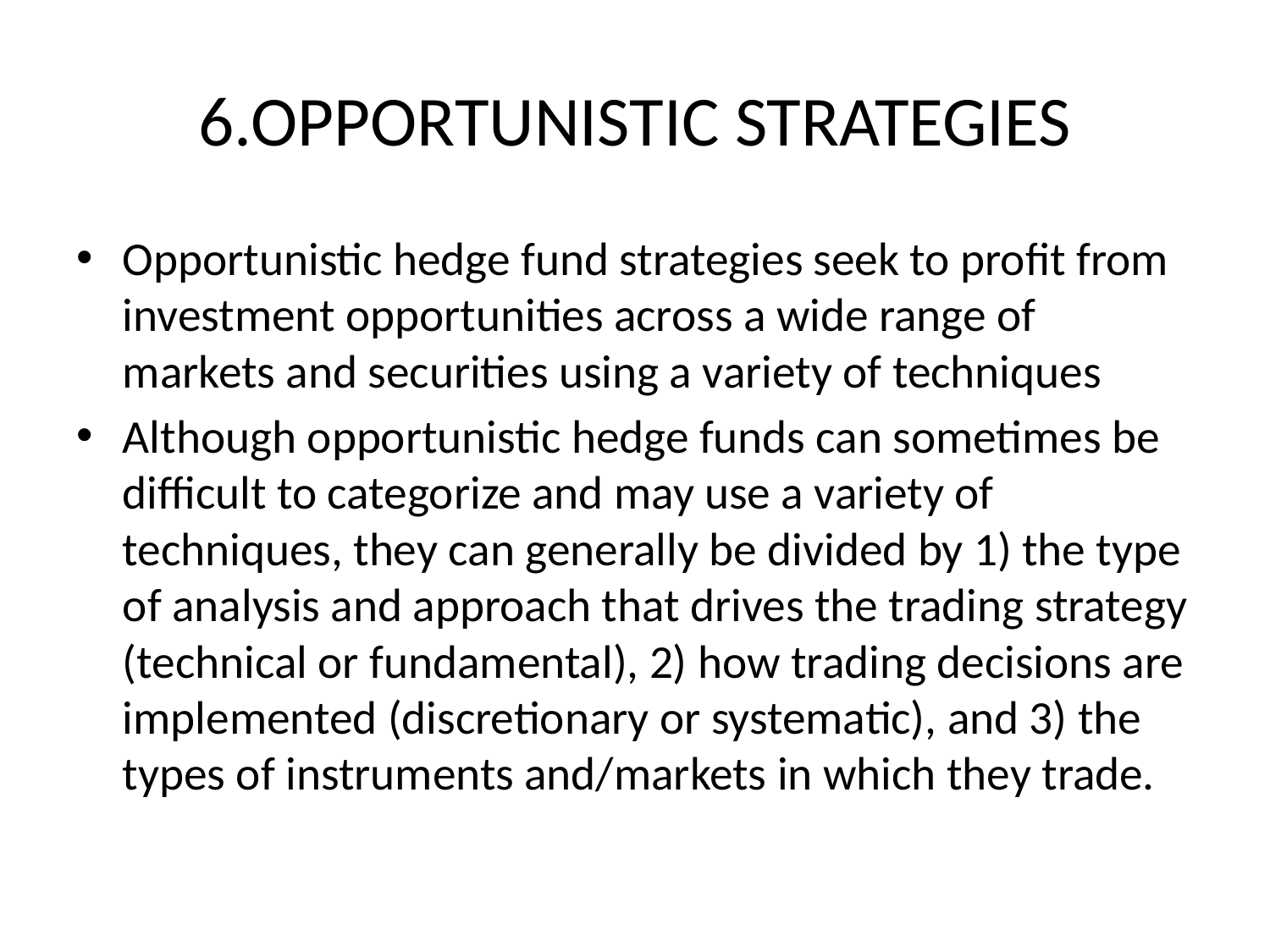

# 6.OPPORTUNISTIC STRATEGIES
Opportunistic hedge fund strategies seek to profit from investment opportunities across a wide range of markets and securities using a variety of techniques
Although opportunistic hedge funds can sometimes be difficult to categorize and may use a variety of techniques, they can generally be divided by 1) the type of analysis and approach that drives the trading strategy (technical or fundamental), 2) how trading decisions are implemented (discretionary or systematic), and 3) the types of instruments and/markets in which they trade.